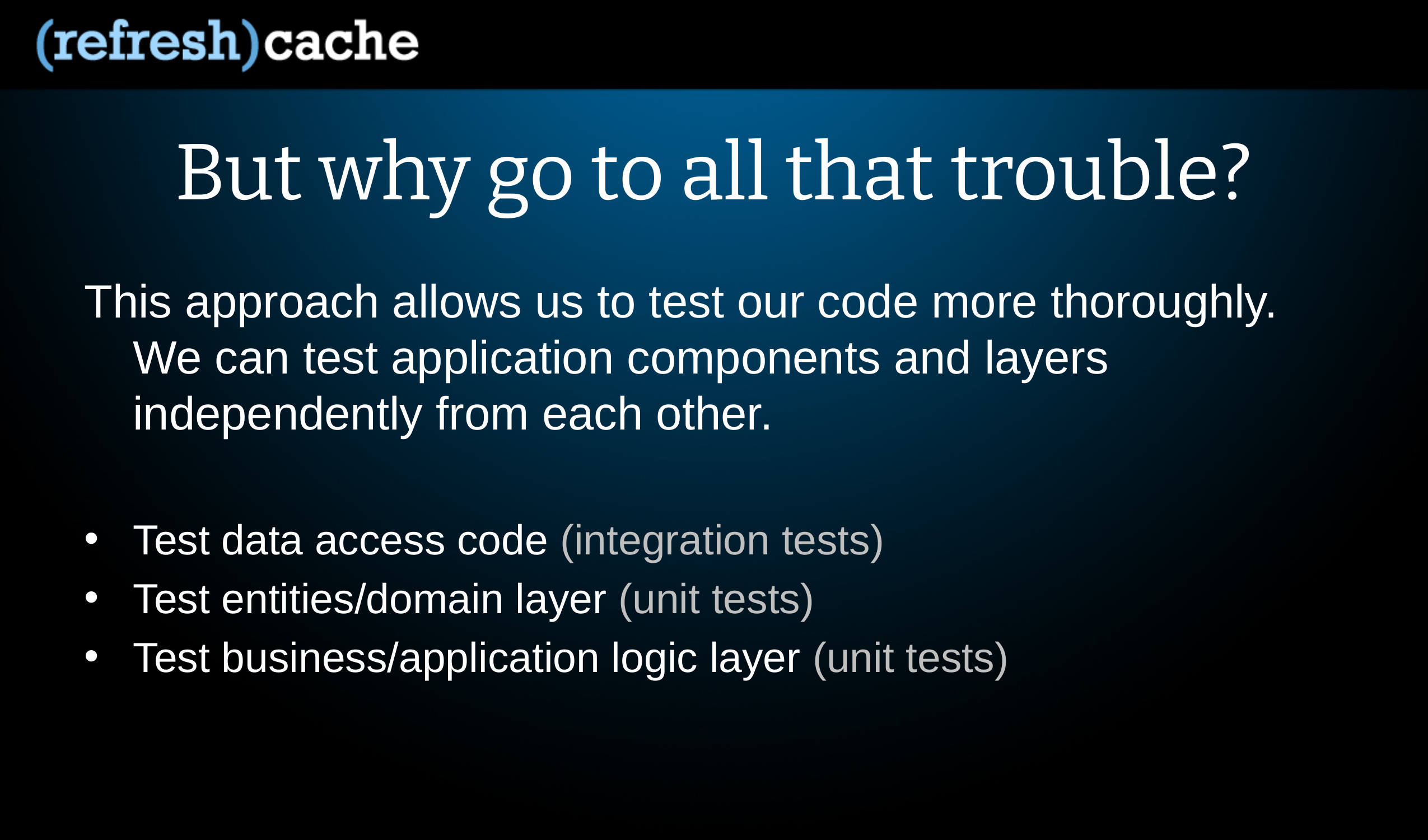

# But why go to all that trouble?
This approach allows us to test our code more thoroughly. We can test application components and layers independently from each other.

Test data access code (integration tests)
Test entities/domain layer (unit tests)
Test business/application logic layer (unit tests)